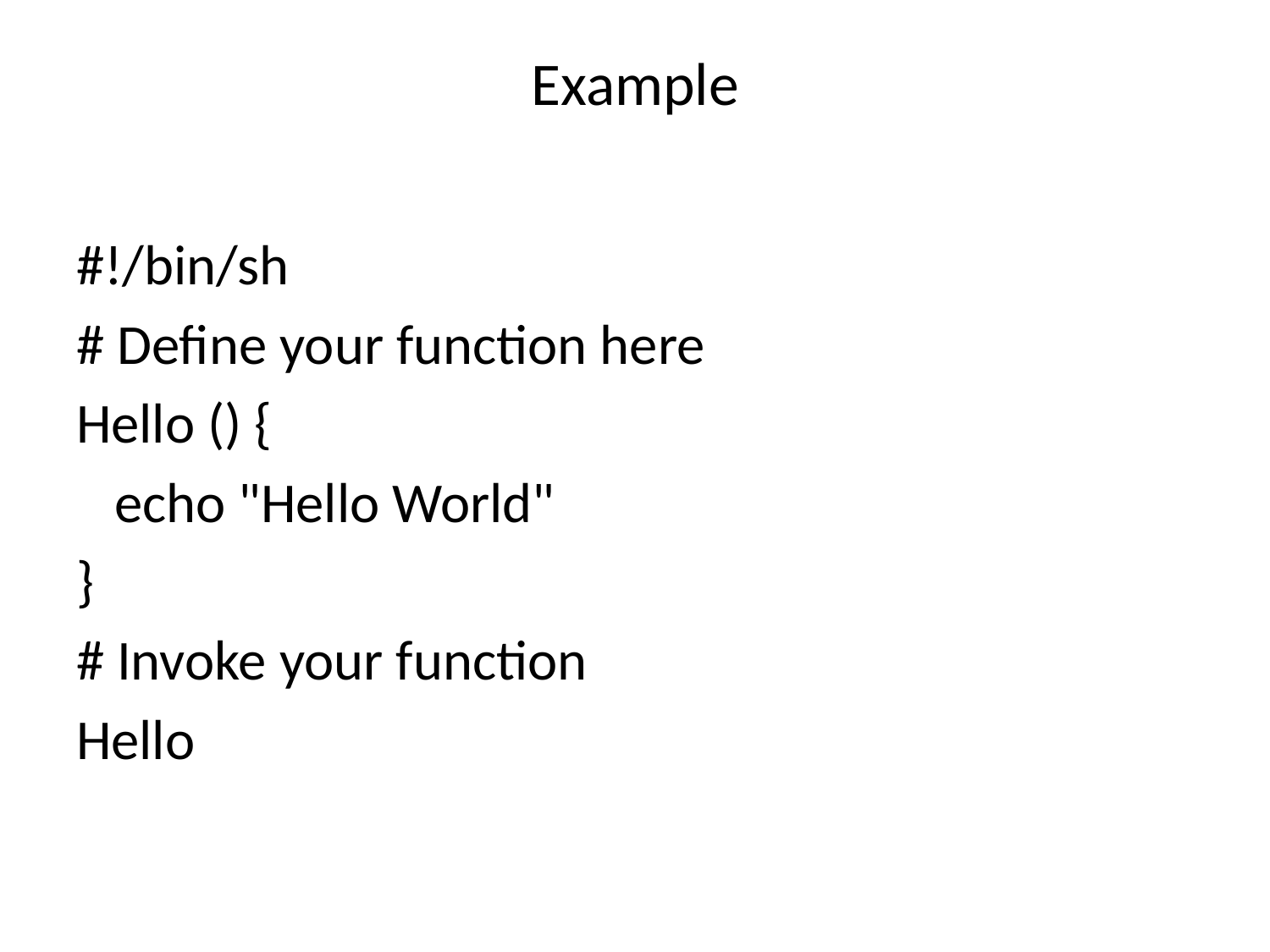

# Example
#!/bin/sh
# Define your function here
Hello () {
   echo "Hello World"
}
# Invoke your function
Hello